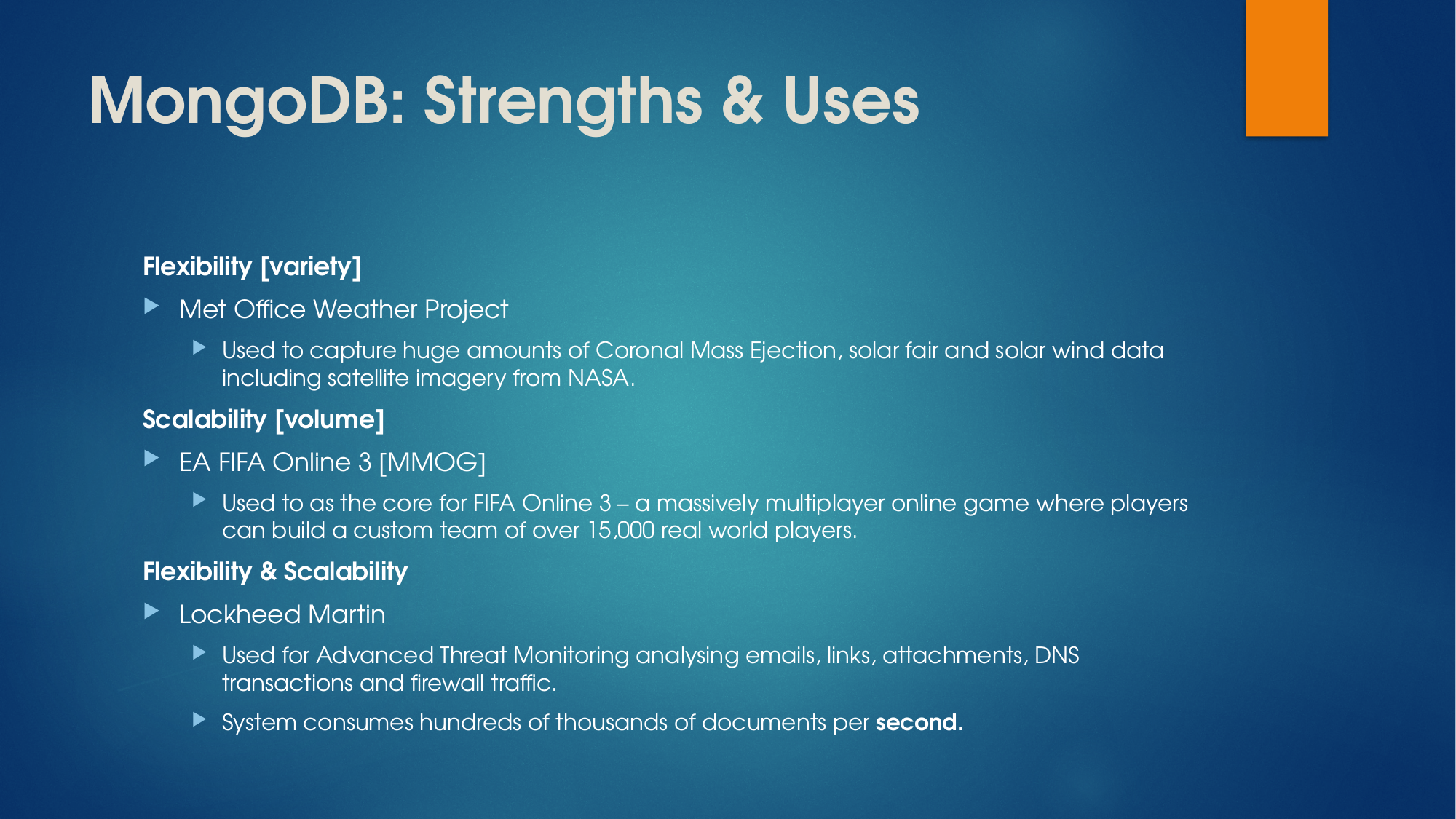

# MongoDB: Strengths & Uses
Flexibility [variety]
Met Office Weather Project
Used to capture huge amounts of Coronal Mass Ejection, solar fair and solar wind data including satellite imagery from NASA.
Scalability [volume]
EA FIFA Online 3 [MMOG]
Used to as the core for FIFA Online 3 – a massively multiplayer online game where players can build a custom team of over 15,000 real world players.
Flexibility & Scalability
Lockheed Martin
Used for Advanced Threat Monitoring analysing emails, links, attachments, DNS transactions and firewall traffic.
System consumes hundreds of thousands of documents per second.